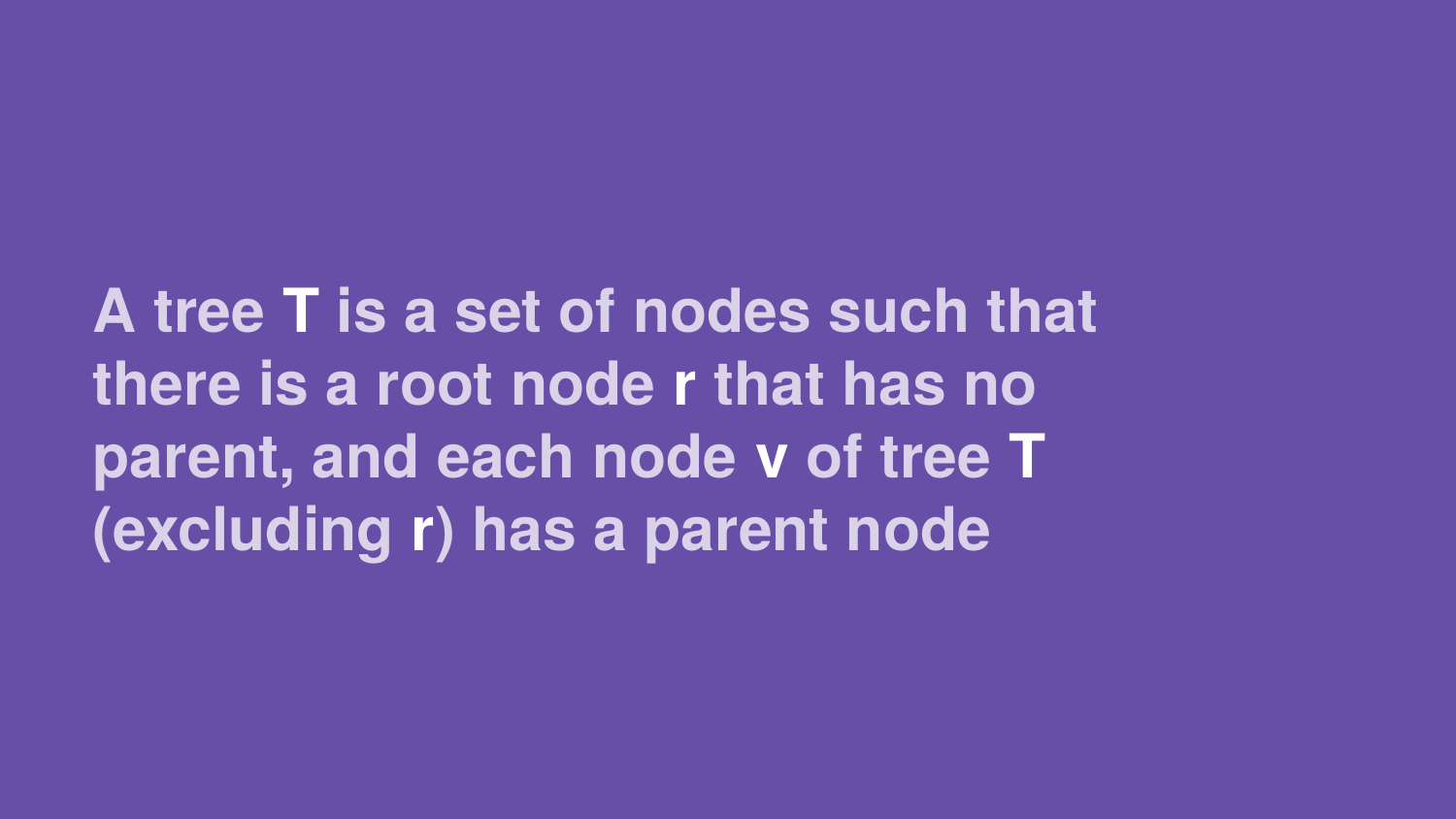

A tree T is a set of nodes such that there is a root node r that has no parent, and each node v of tree T (excluding r) has a parent node